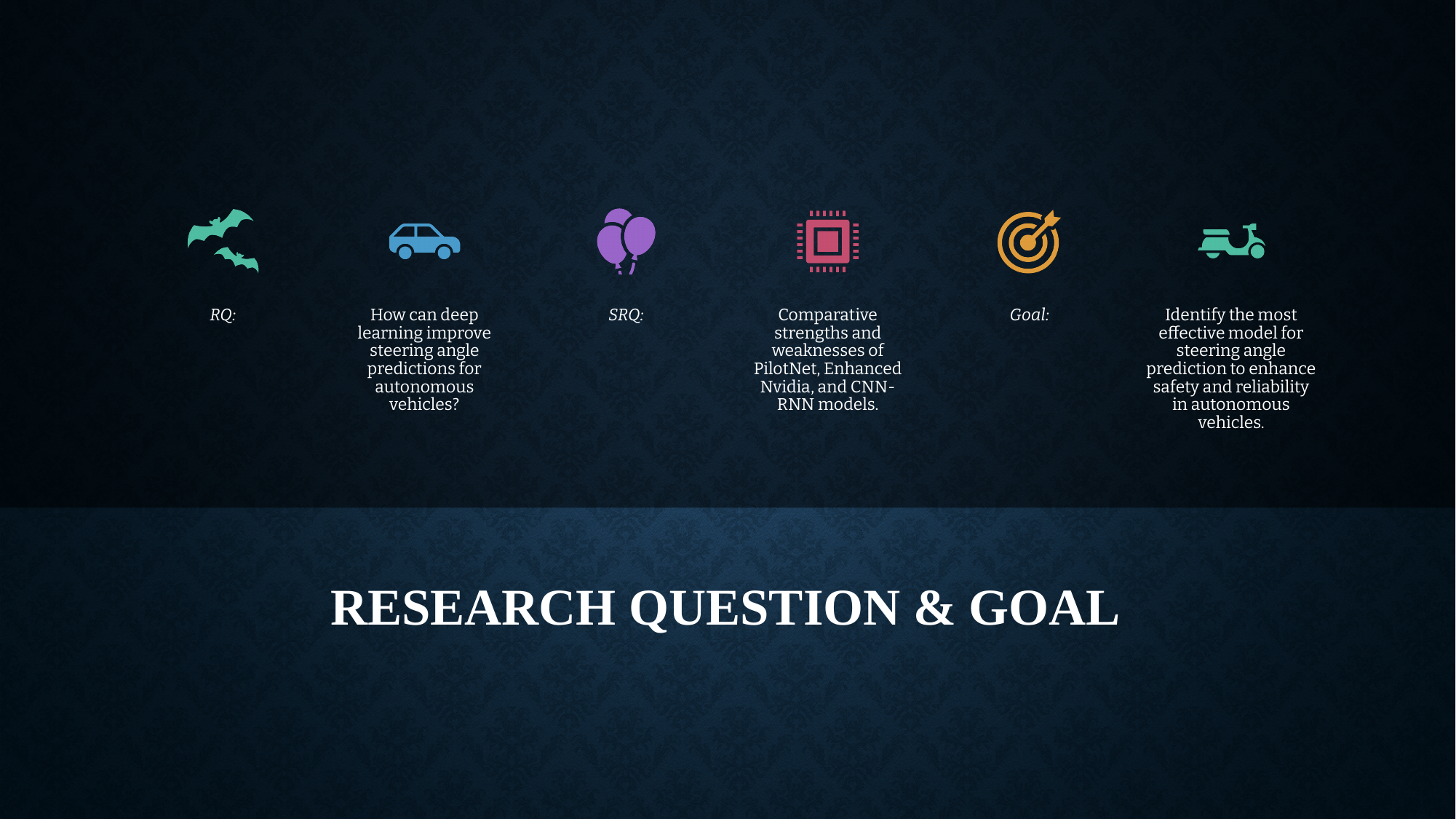

RQ:
How can deep learning improve steering angle predictions for autonomous vehicles?
SRQ:
Comparative strengths and weaknesses of PilotNet, Enhanced Nvidia, and CNN-RNN models.
Goal:
Identify the most effective model for steering angle prediction to enhance safety and reliability in autonomous vehicles.
# Research Question & Goal